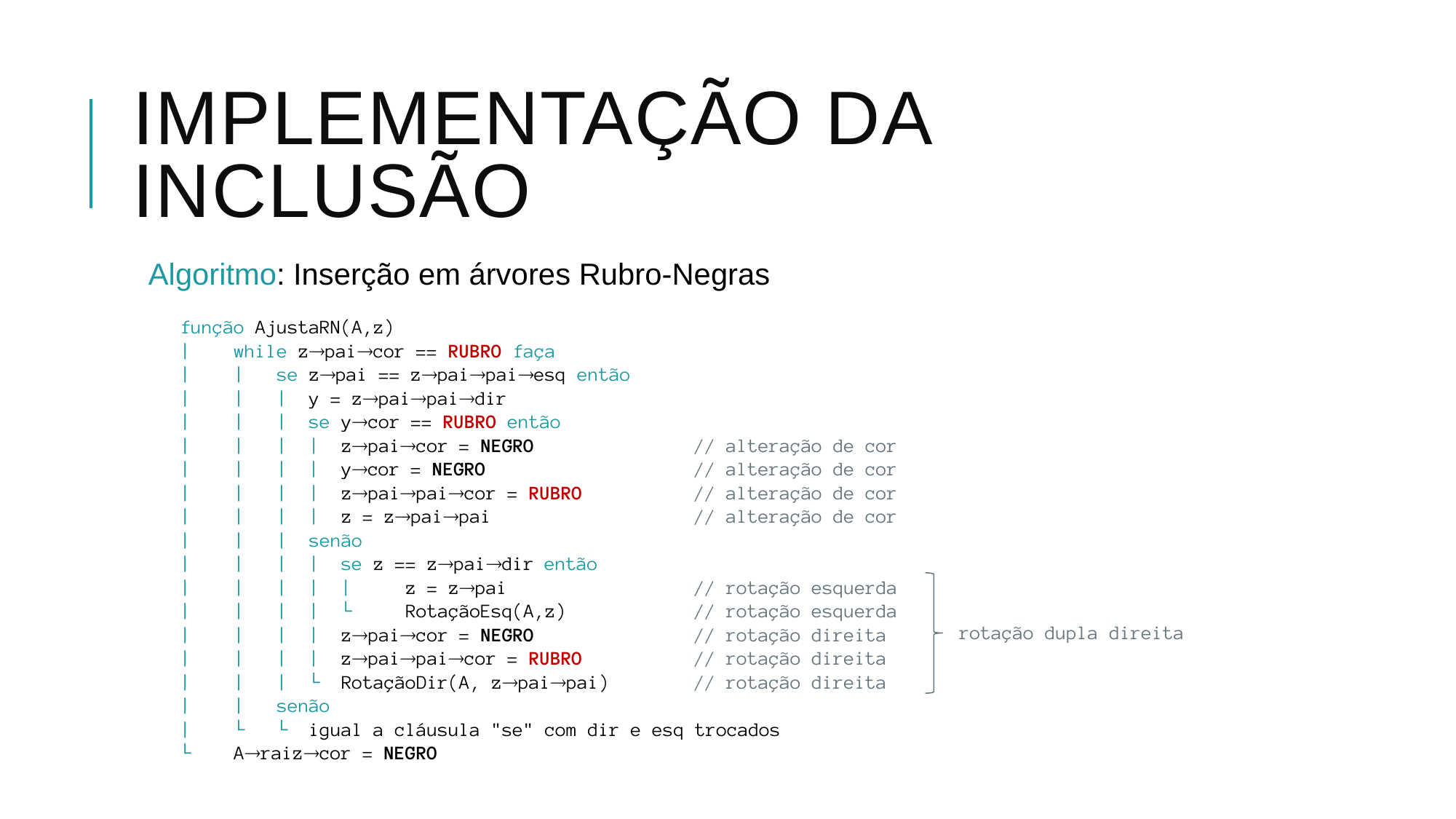

# Implementação da Inclusão
Algoritmo: Inserção em árvores Rubro-Negras

   função AjustaRN(A,z)
   |    while z→pai→cor == RUBRO faça
   |    |   se z→pai == z→pai→pai→esq então
   |    |   |  y = z→pai→pai→dir
   |    |   |  se y→cor == RUBRO então
   |    |   |  |  z→pai→cor = NEGRO		// alteração de cor
   |    |   |  |  y→cor = NEGRO		// alteração de cor
   |    |   |  |  z→pai→pai→cor = RUBRO 	// alteração de cor
   |    |   |  |  z = z→pai→pai		// alteração de cor
   |    |   |  senão
   |    |   |  |  se z == z→pai→dir então
   |    |   |  |  |     z = z→pai 		// rotação esquerda
   |    |   |  |  └     RotaçãoEsq(A,z)		// rotação esquerda
   |    |   |  |  z→pai→cor = NEGRO		// rotação direita
   |    |   |  |  z→pai→pai→cor = RUBRO 	// rotação direita
   |    |   |  └  RotaçãoDir(A, z→pai→pai)	// rotação direita
   |    |   senão
   |    └   └  igual a cláusula "se" com dir e esq trocados
   └    A→raiz→cor = NEGRO

rotação dupla direita